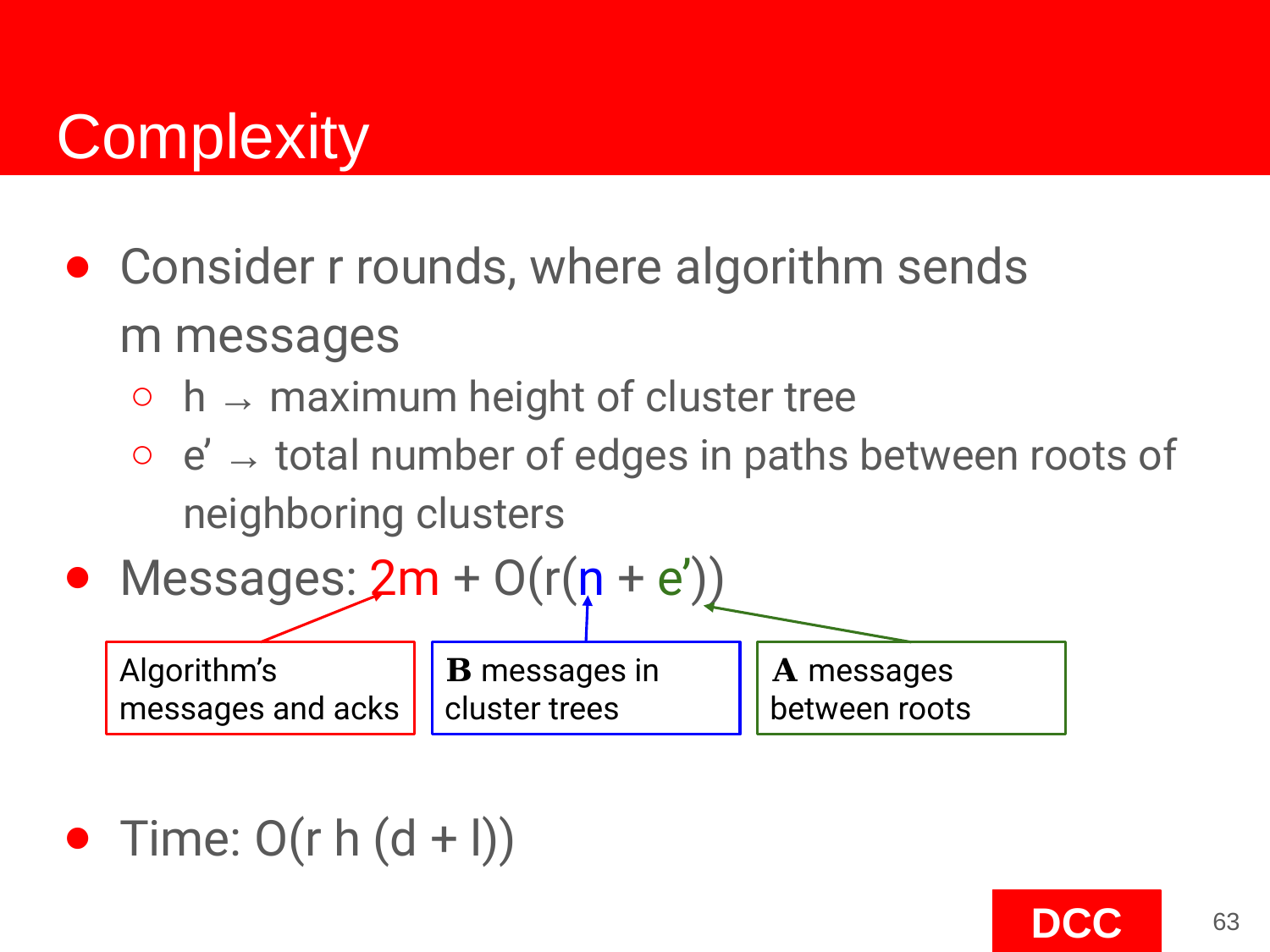

# Complexity
Consider r rounds, where algorithm sends
m messages
h → maximum height of cluster tree
e’ → total number of edges in paths between roots of neighboring clusters
Messages: 2m + O(r(n + e’))

Time: O(r h (d + l))
Algorithm’s messages and acks
𝚩 messages in cluster trees
𝚨 messages between roots
63